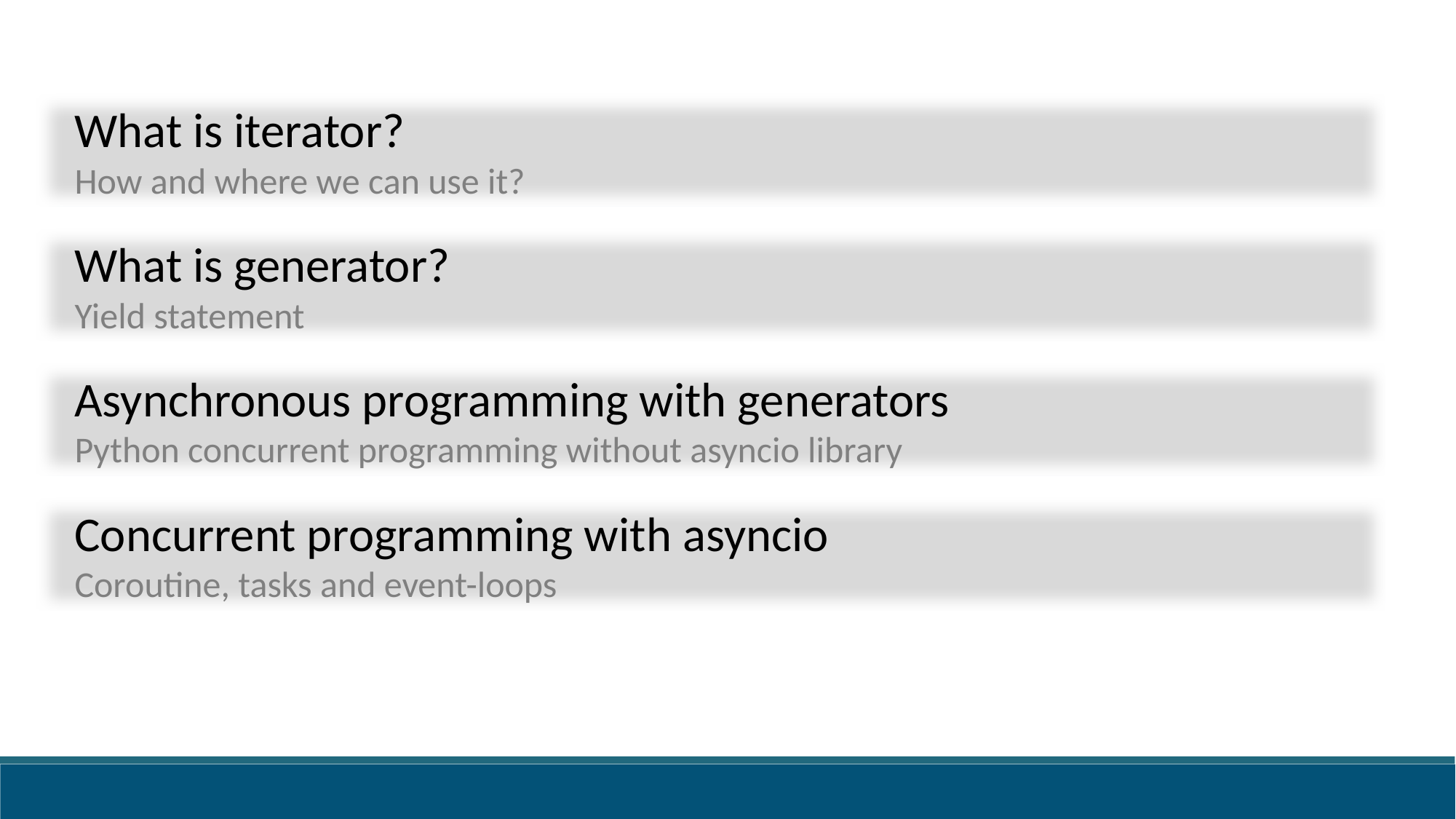

What is iterator?
How and where we can use it?
What is generator?
Yield statement
Asynchronous programming with generators
Python concurrent programming without asyncio library
Concurrent programming with asyncio
Coroutine, tasks and event-loops